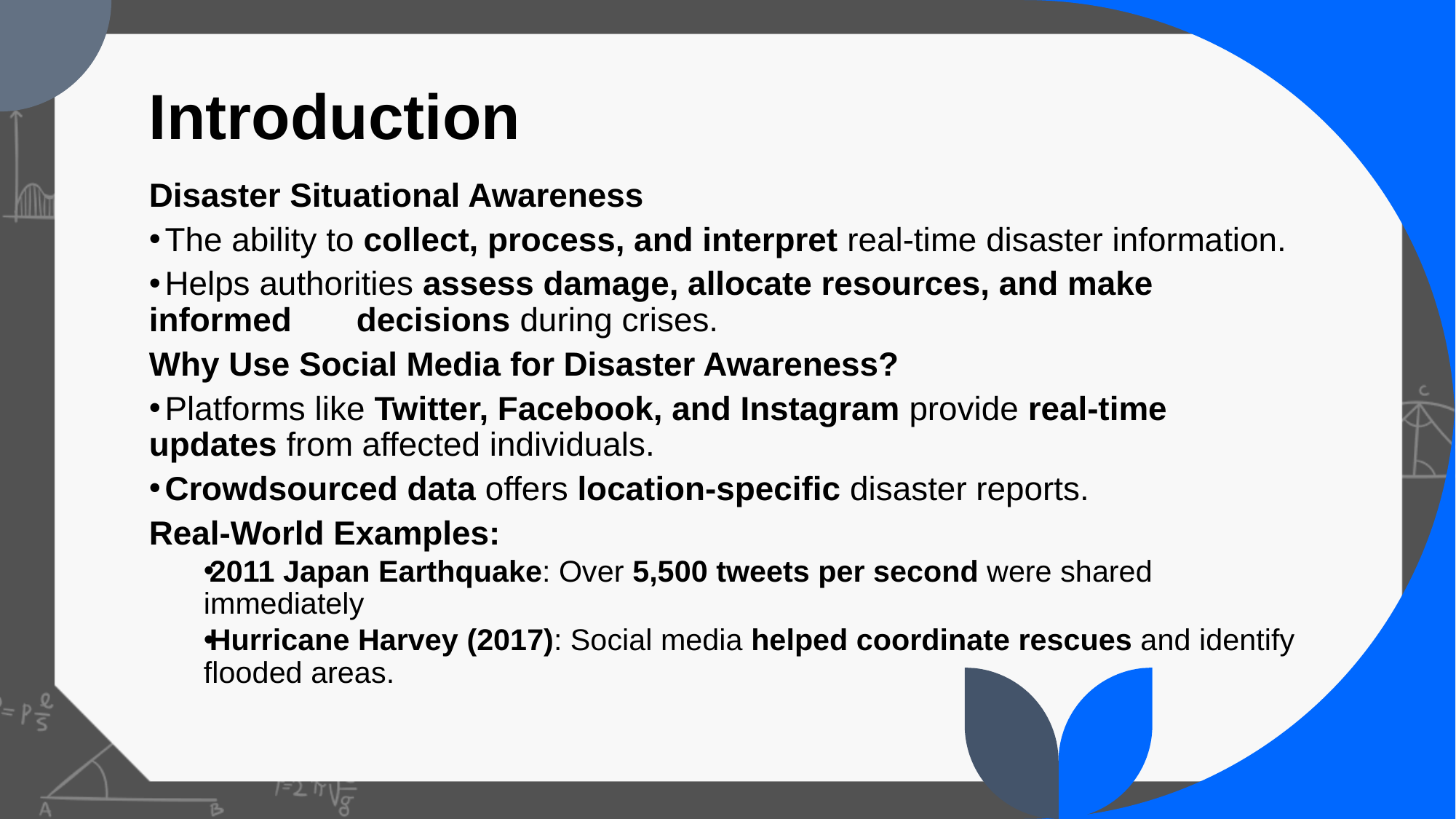

# Introduction
Disaster Situational Awareness
 The ability to collect, process, and interpret real-time disaster information.
 Helps authorities assess damage, allocate resources, and make informed       decisions during crises.
Why Use Social Media for Disaster Awareness?
 Platforms like Twitter, Facebook, and Instagram provide real-time updates from affected individuals.
 Crowdsourced data offers location-specific disaster reports.
Real-World Examples:
2011 Japan Earthquake: Over 5,500 tweets per second were shared immediately
Hurricane Harvey (2017): Social media helped coordinate rescues and identify flooded areas.